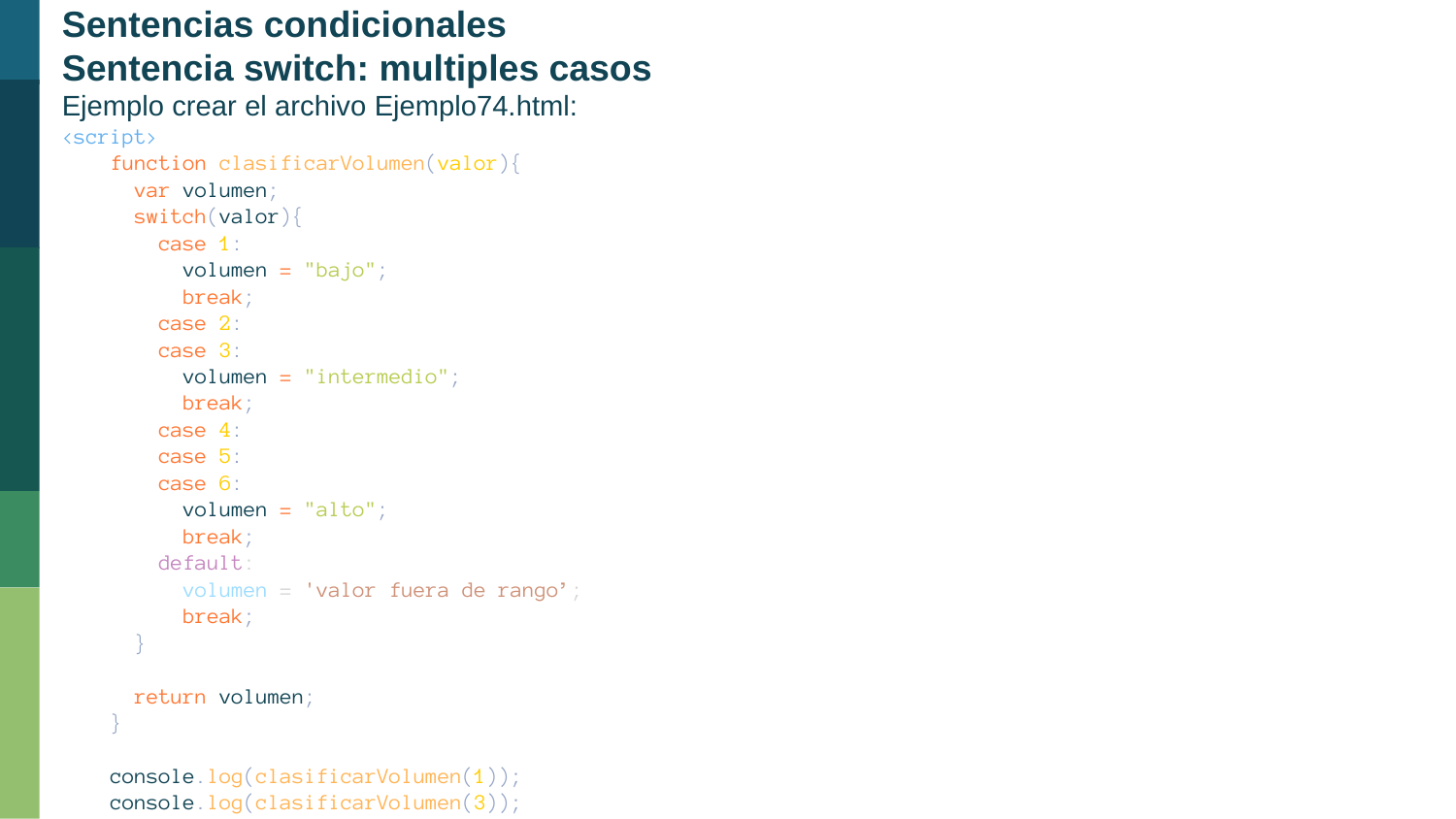

Sentencias condicionales
Sentencia switch: multiples casos
Ejemplo crear el archivo Ejemplo74.html:
<script>
    function clasificarVolumen(valor){
      var volumen;
      switch(valor){
        case 1:
          volumen = "bajo";
          break;
        case 2:
        case 3:
          volumen = "intermedio";
          break;
        case 4:
        case 5:
        case 6:
          volumen = "alto";
          break;
        default:
          volumen = 'valor fuera de rango’;
          break;
      }
      return volumen;
    }
    console.log(clasificarVolumen(1));
    console.log(clasificarVolumen(3));
    console.log(clasificarVolumen(5));
  </script>